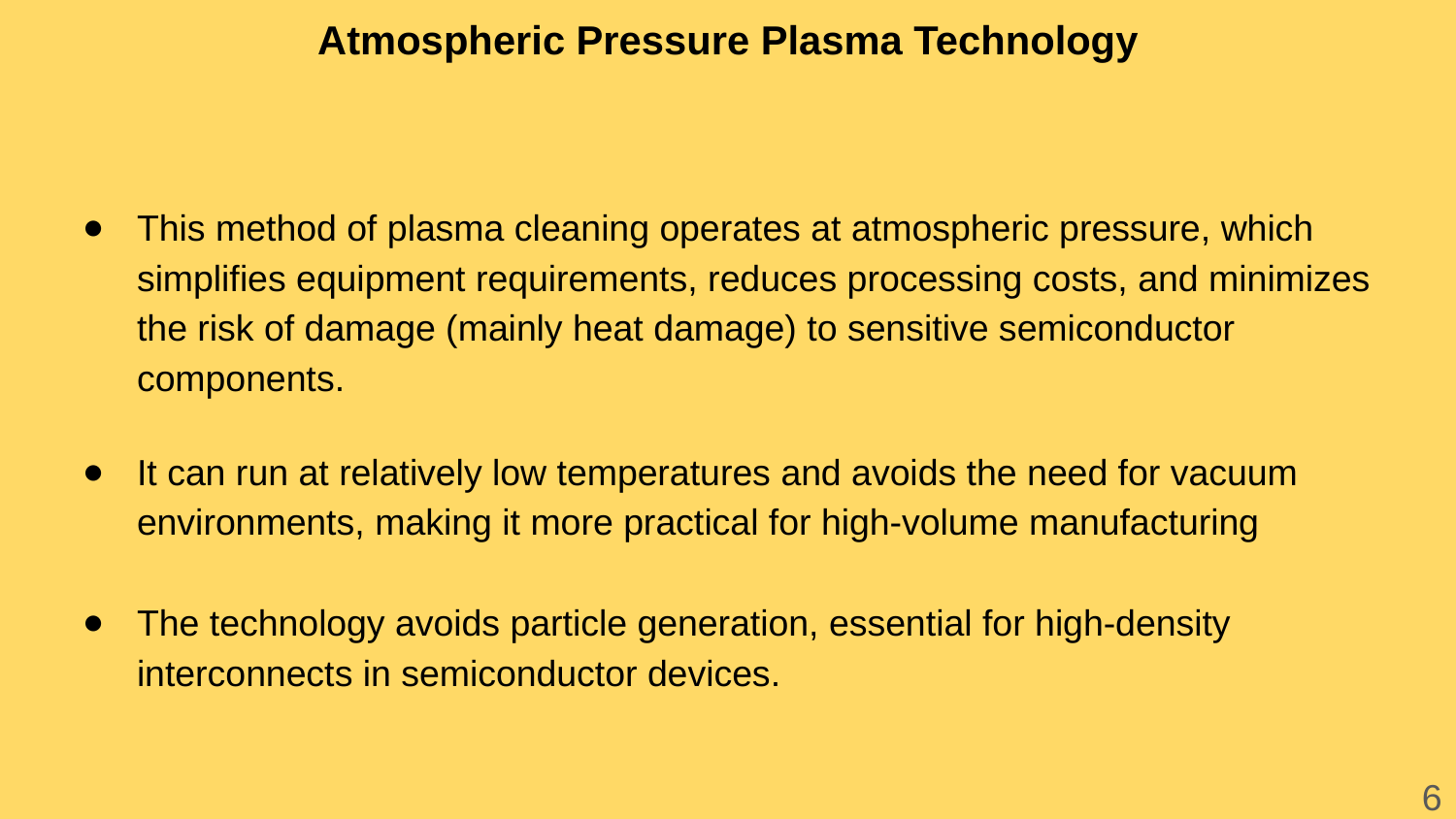

# Atmospheric Pressure Plasma Technology
This method of plasma cleaning operates at atmospheric pressure, which simplifies equipment requirements, reduces processing costs, and minimizes the risk of damage (mainly heat damage) to sensitive semiconductor components.
It can run at relatively low temperatures and avoids the need for vacuum environments, making it more practical for high-volume manufacturing
The technology avoids particle generation, essential for high-density interconnects in semiconductor devices​.
6